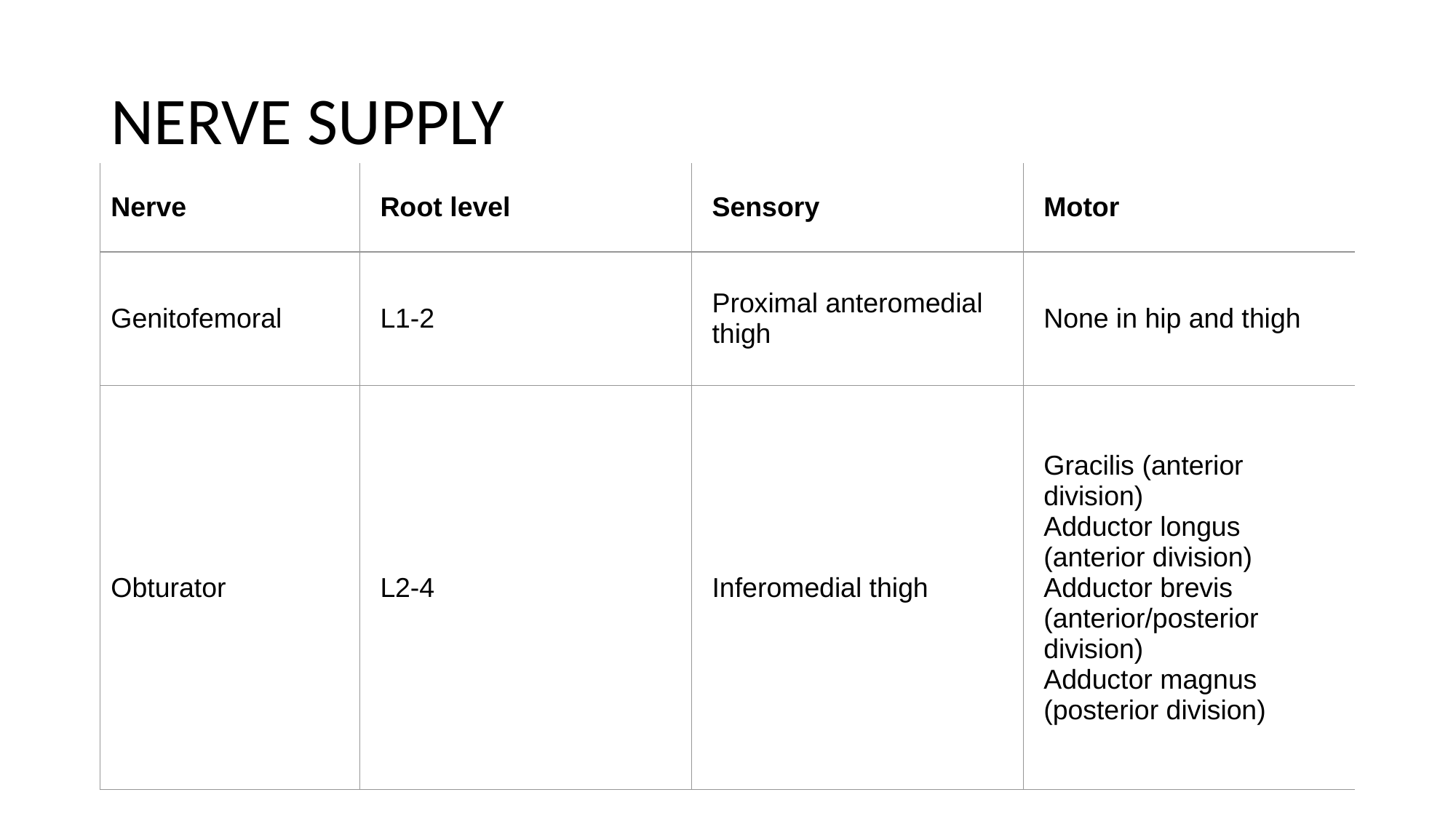

# NERVE SUPPLY
| Nerve | Root level | Sensory | Motor |
| --- | --- | --- | --- |
| Genitofemoral | L1-2 | Proximal anteromedial thigh | None in hip and thigh |
| Obturator | L2-4 | Inferomedial thigh | Gracilis (anterior division) Adductor longus (anterior division) Adductor brevis (anterior/posterior division) Adductor magnus (posterior division) |